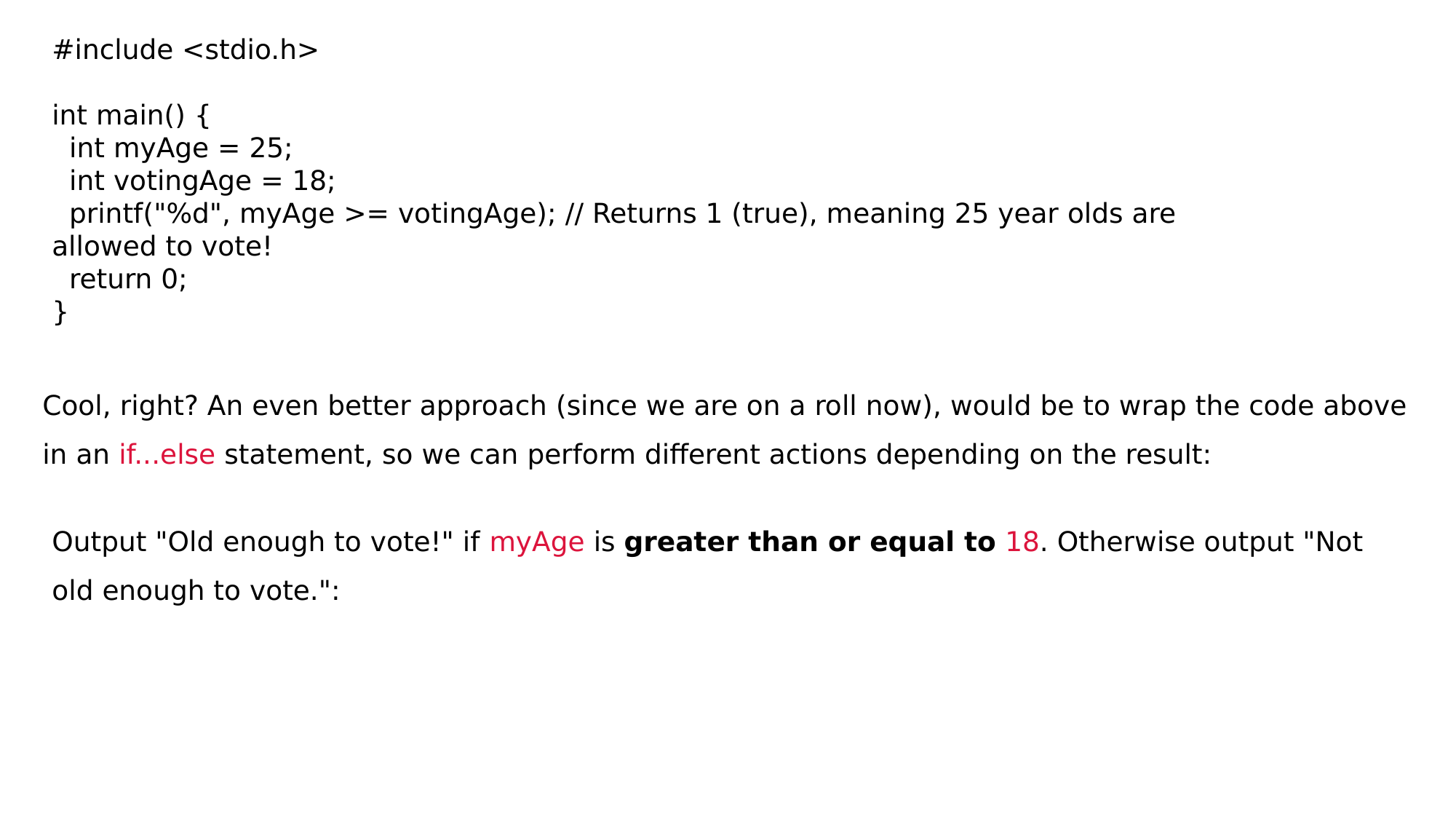

#include <stdio.h>

int main() {
  int myAge = 25;
  int votingAge = 18;
  printf("%d", myAge >= votingAge); // Returns 1 (true), meaning 25 year olds are allowed to vote!
  return 0;
}
Cool, right? An even better approach (since we are on a roll now), would be to wrap the code above in an if...else statement, so we can perform different actions depending on the result:
Output "Old enough to vote!" if myAge is greater than or equal to 18. Otherwise output "Not old enough to vote.":